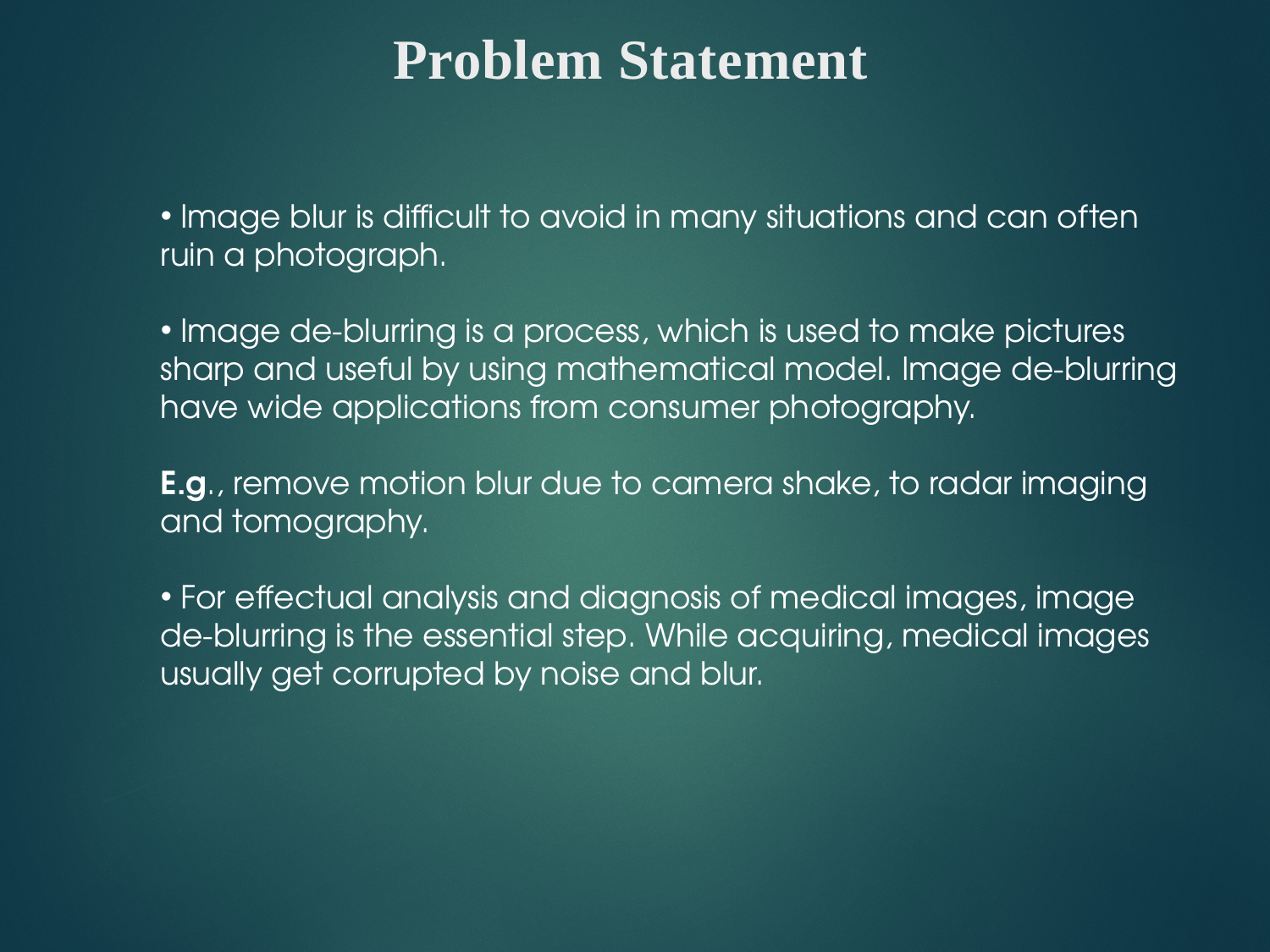

# Problem Statement

 Image blur is difficult to avoid in many situations and can often ruin a photograph.

 Image de-blurring is a process, which is used to make pictures sharp and useful by using mathematical model. Image de-blurring have wide applications from consumer photography.

E.g., remove motion blur due to camera shake, to radar imaging and tomography.

 For effectual analysis and diagnosis of medical images, image de-blurring is the essential step. While acquiring, medical images usually get corrupted by noise and blur.